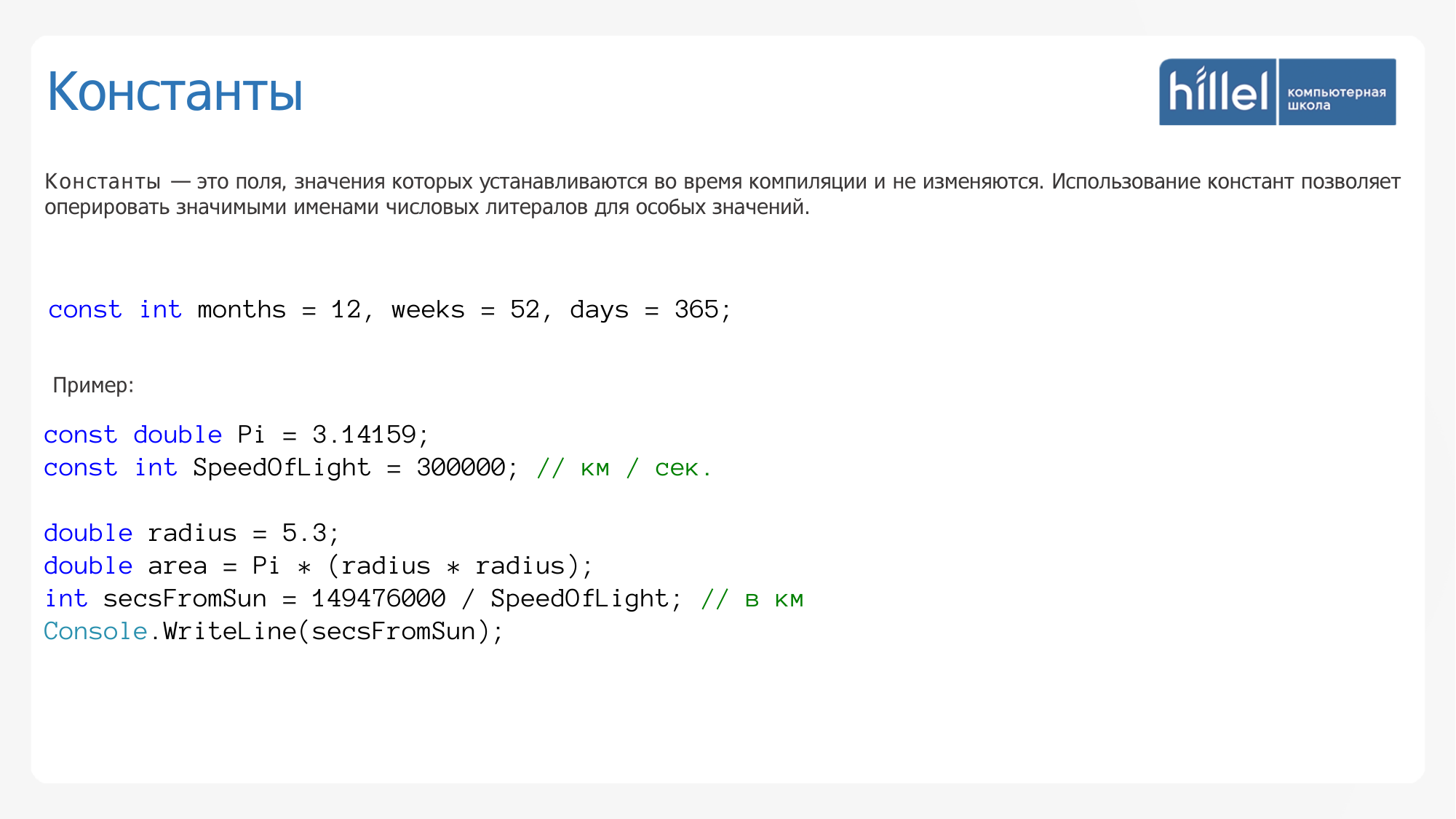

Константы
Константы — это поля, значения которых устанавливаются во время компиляции и не изменяются. Использование констант позволяет оперировать значимыми именами числовых литералов для особых значений.
const int months = 12, weeks = 52, days = 365;
Пример:
const double Pi = 3.14159;
const int SpeedOfLight = 300000; // км / сек.

double radius = 5.3;
double area = Pi * (radius * radius);
int secsFromSun = 149476000 / SpeedOfLight; // в км
Console.WriteLine(secsFromSun);